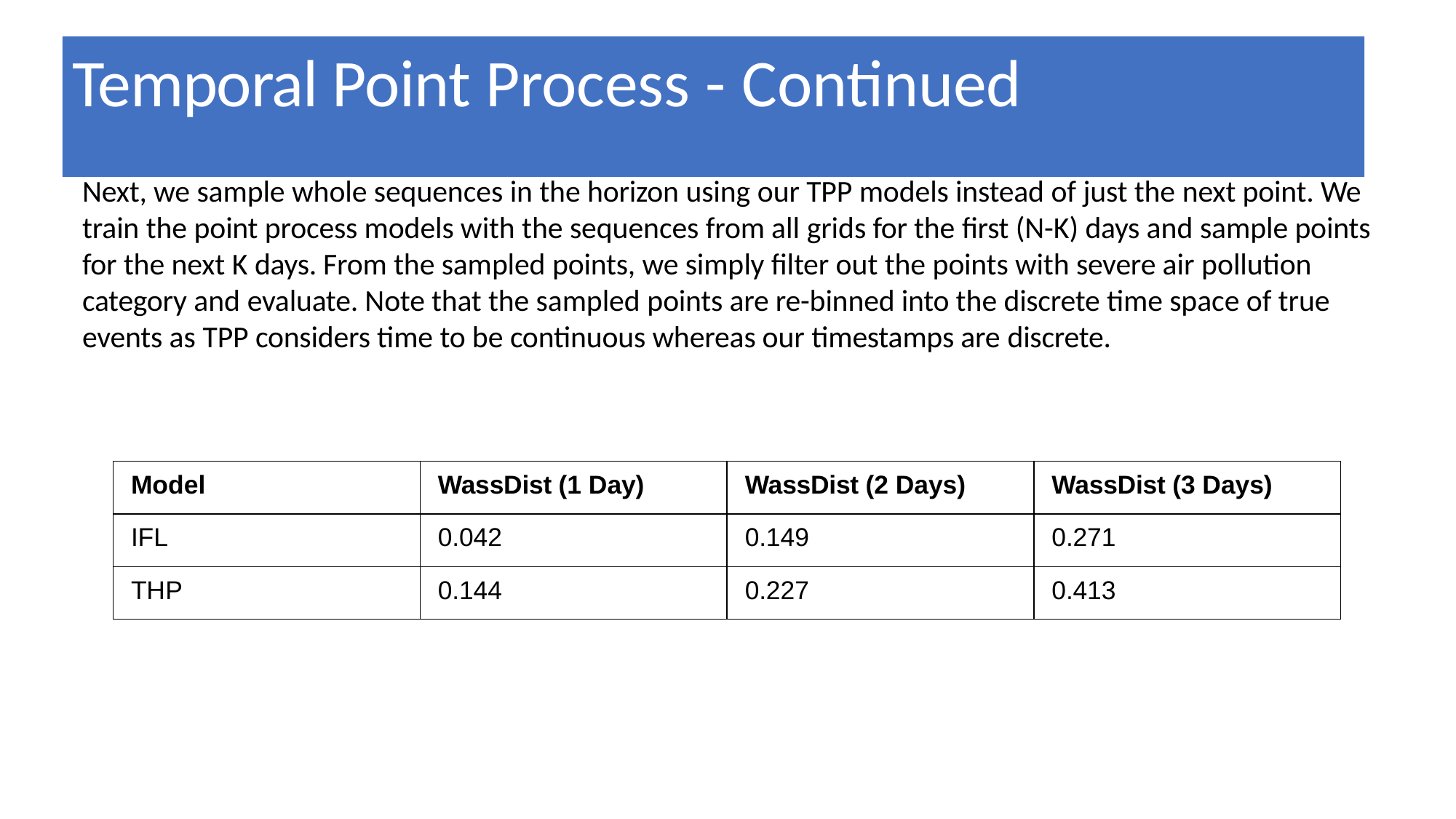

# Temporal Point Process - Continued
Next, we sample whole sequences in the horizon using our TPP models instead of just the next point. We  train the point process models with the sequences from all grids for the first (N-K) days and sample points  for the next K days. From the sampled points, we simply filter out the points with severe air pollution  category and evaluate. Note that the sampled points are re-binned into the discrete time space of true  events as TPP considers time to be continuous whereas our timestamps are discrete.
| Model | WassDist (1 Day) | WassDist (2 Days) | WassDist (3 Days) |
| --- | --- | --- | --- |
| IFL | 0.042 | 0.149 | 0.271 |
| THP | 0.144 | 0.227 | 0.413 |